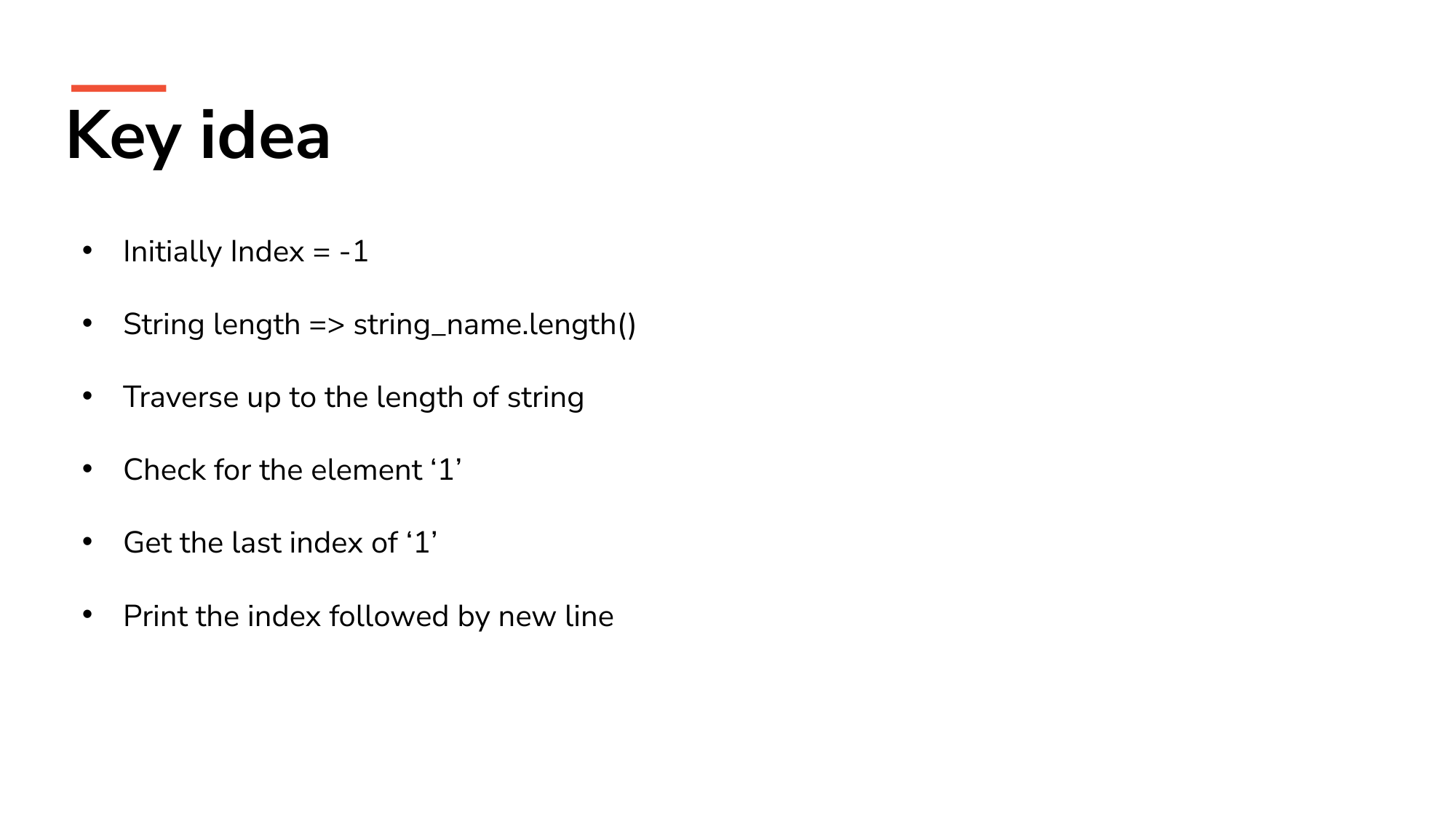

Key idea

Initially Index = -1

String length => string_name.length()

Traverse up to the length of string

Check for the element ‘1’

Get the last index of ‘1’

Print the index followed by new line